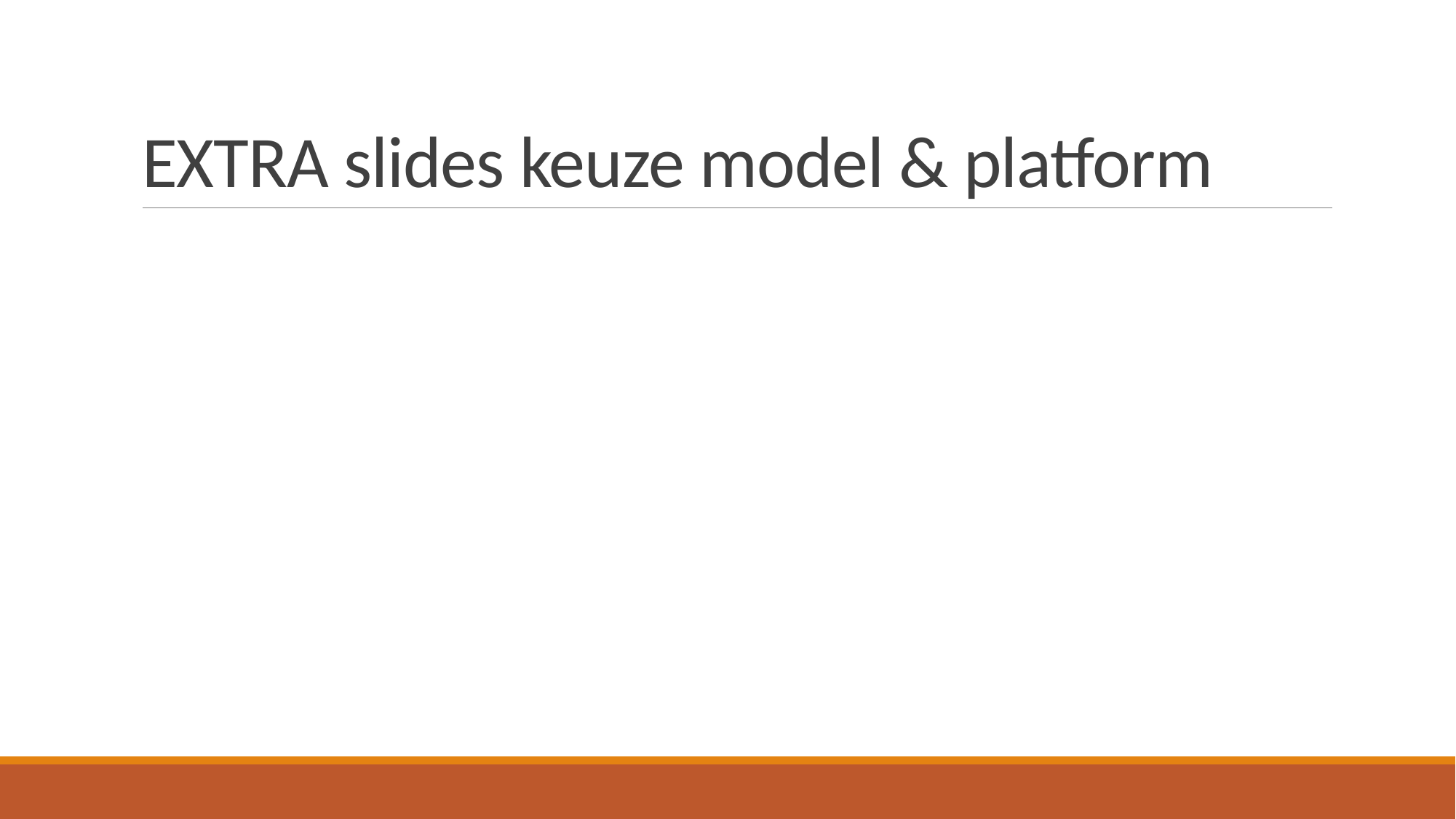

# EXTRA slides keuze model & platform